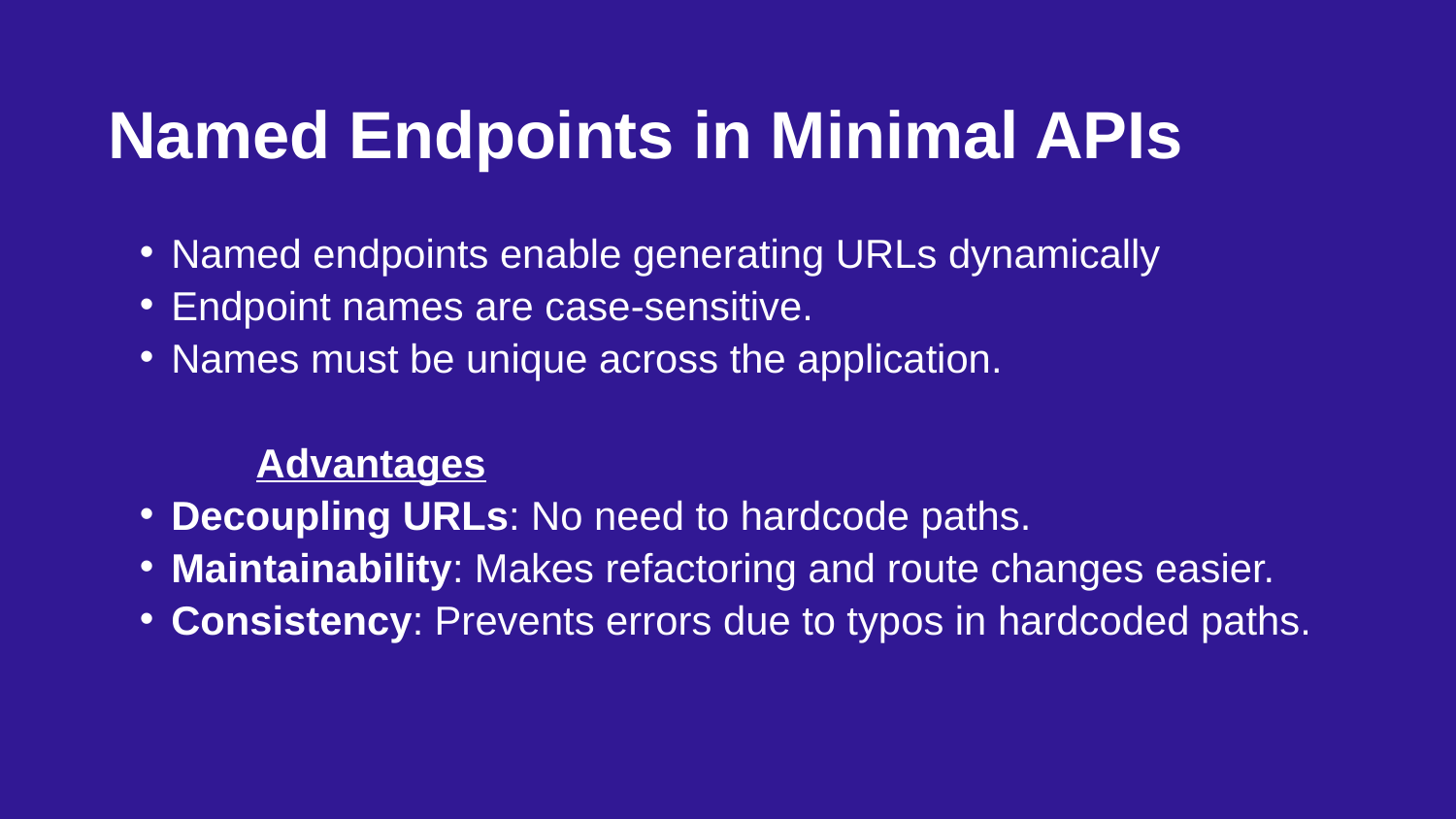

Named Endpoints in Minimal APIs
Named endpoints enable generating URLs dynamically
Endpoint names are case-sensitive.
Names must be unique across the application.
Advantages
Decoupling URLs: No need to hardcode paths.
Maintainability: Makes refactoring and route changes easier.
Consistency: Prevents errors due to typos in hardcoded paths.